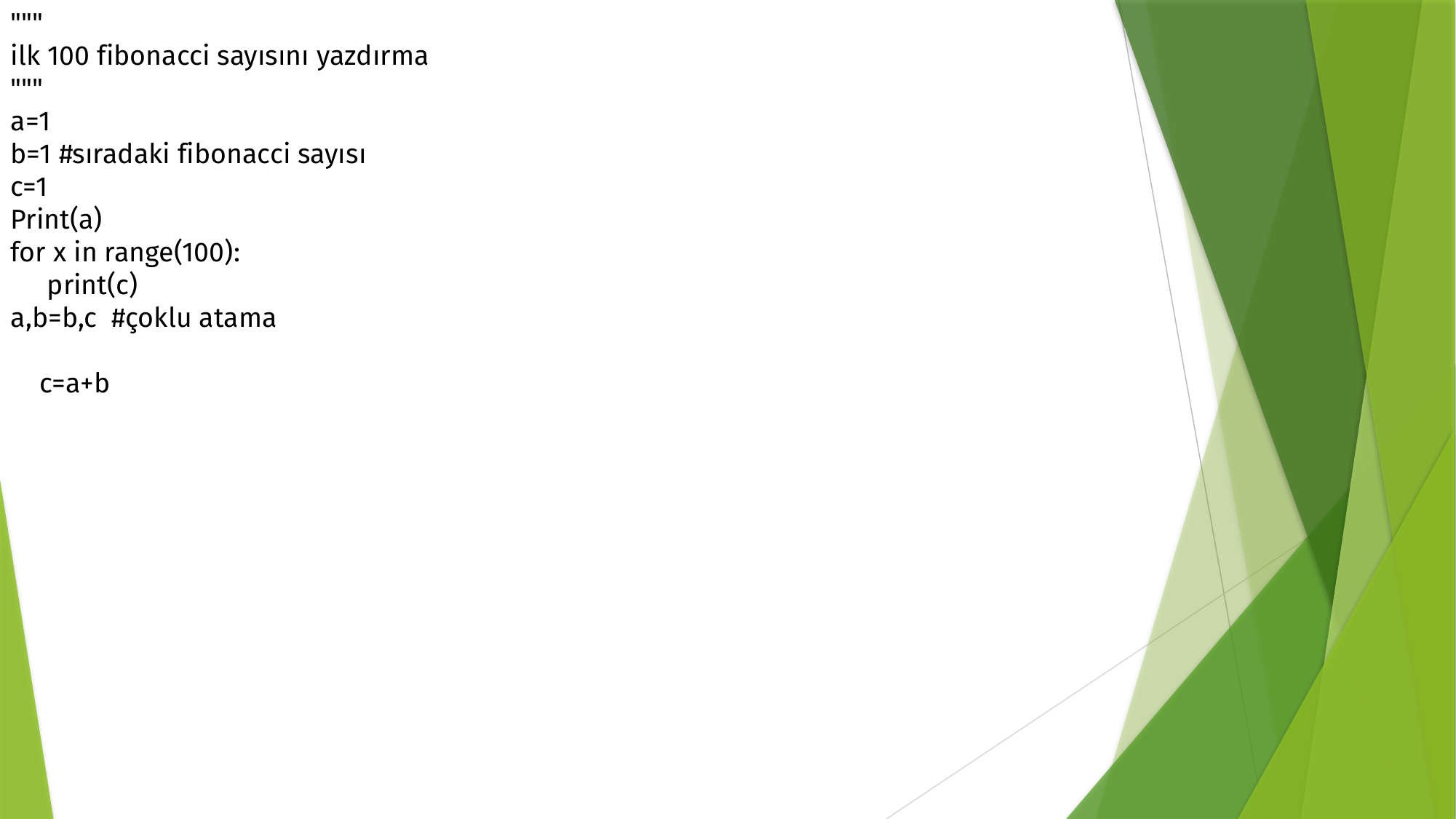

"""
ilk 100 fibonacci sayısını yazdırma
"""
a=1
b=1 #sıradaki fibonacci sayısı
c=1
Print(a)
for x in range(100):
     print(c)
a,b=b,c  #çoklu atama

    c=a+b